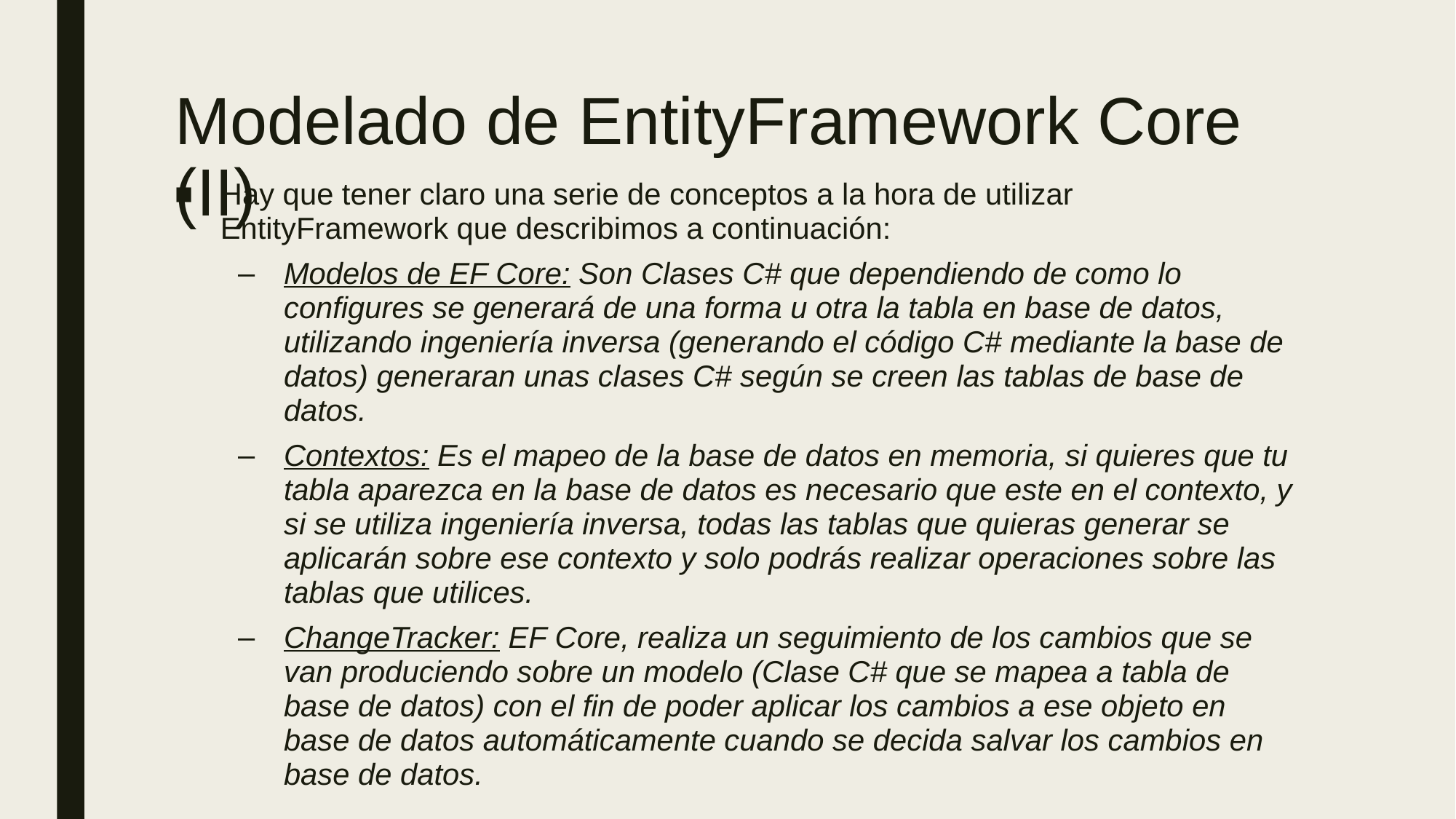

# Modelado de EntityFramework Core (II)
Hay que tener claro una serie de conceptos a la hora de utilizar EntityFramework que describimos a continuación:
Modelos de EF Core: Son Clases C# que dependiendo de como lo configures se generará de una forma u otra la tabla en base de datos, utilizando ingeniería inversa (generando el código C# mediante la base de datos) generaran unas clases C# según se creen las tablas de base de datos.
Contextos: Es el mapeo de la base de datos en memoria, si quieres que tu tabla aparezca en la base de datos es necesario que este en el contexto, y si se utiliza ingeniería inversa, todas las tablas que quieras generar se aplicarán sobre ese contexto y solo podrás realizar operaciones sobre las tablas que utilices.
ChangeTracker: EF Core, realiza un seguimiento de los cambios que se van produciendo sobre un modelo (Clase C# que se mapea a tabla de base de datos) con el fin de poder aplicar los cambios a ese objeto en base de datos automáticamente cuando se decida salvar los cambios en base de datos.